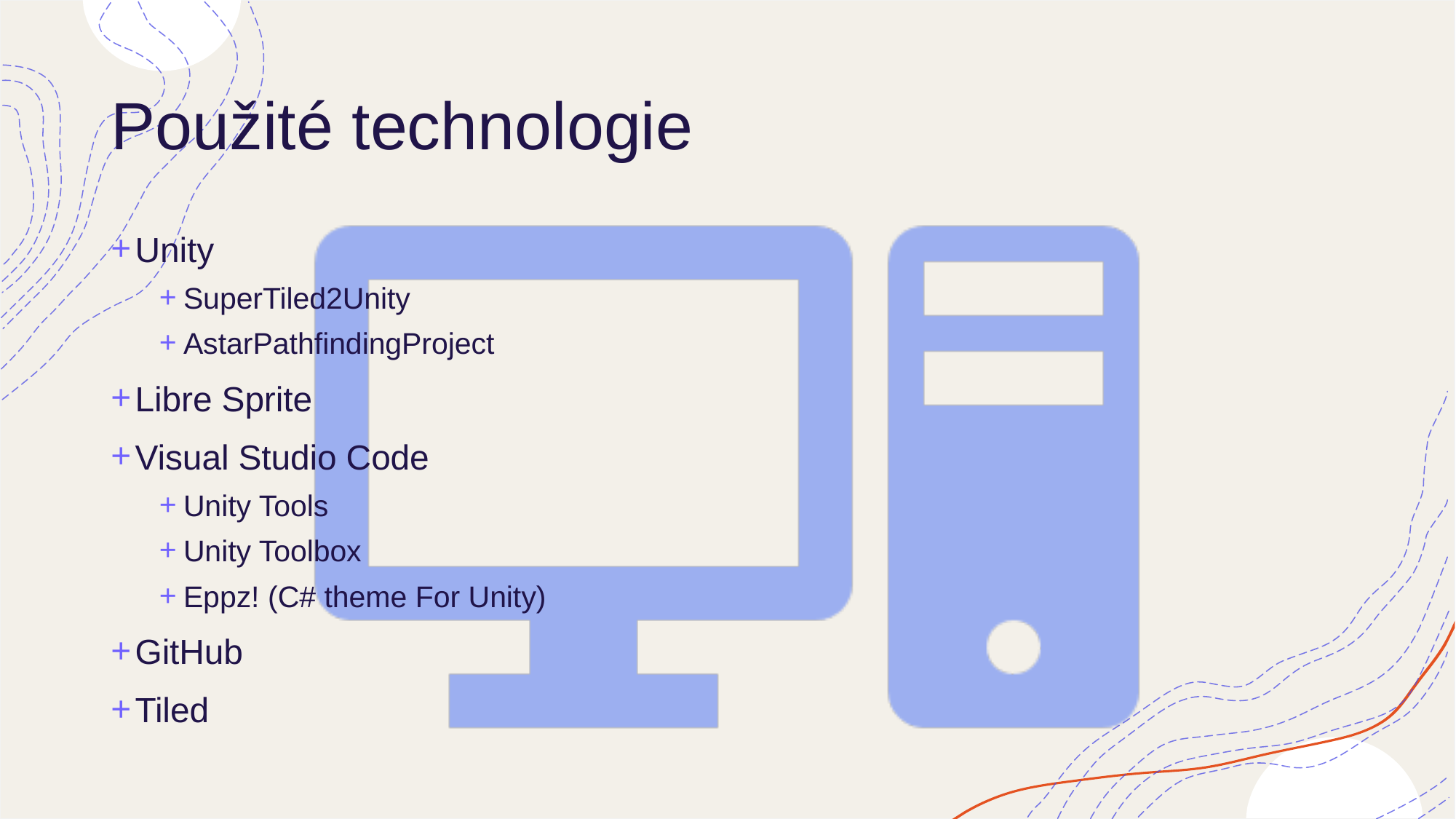

# Použité technologie

Unity
SuperTiled2Unity
AstarPathfindingProject
Libre Sprite
Visual Studio Code
Unity Tools
Unity Toolbox
Eppz! (C# theme For Unity)
GitHub
Tiled